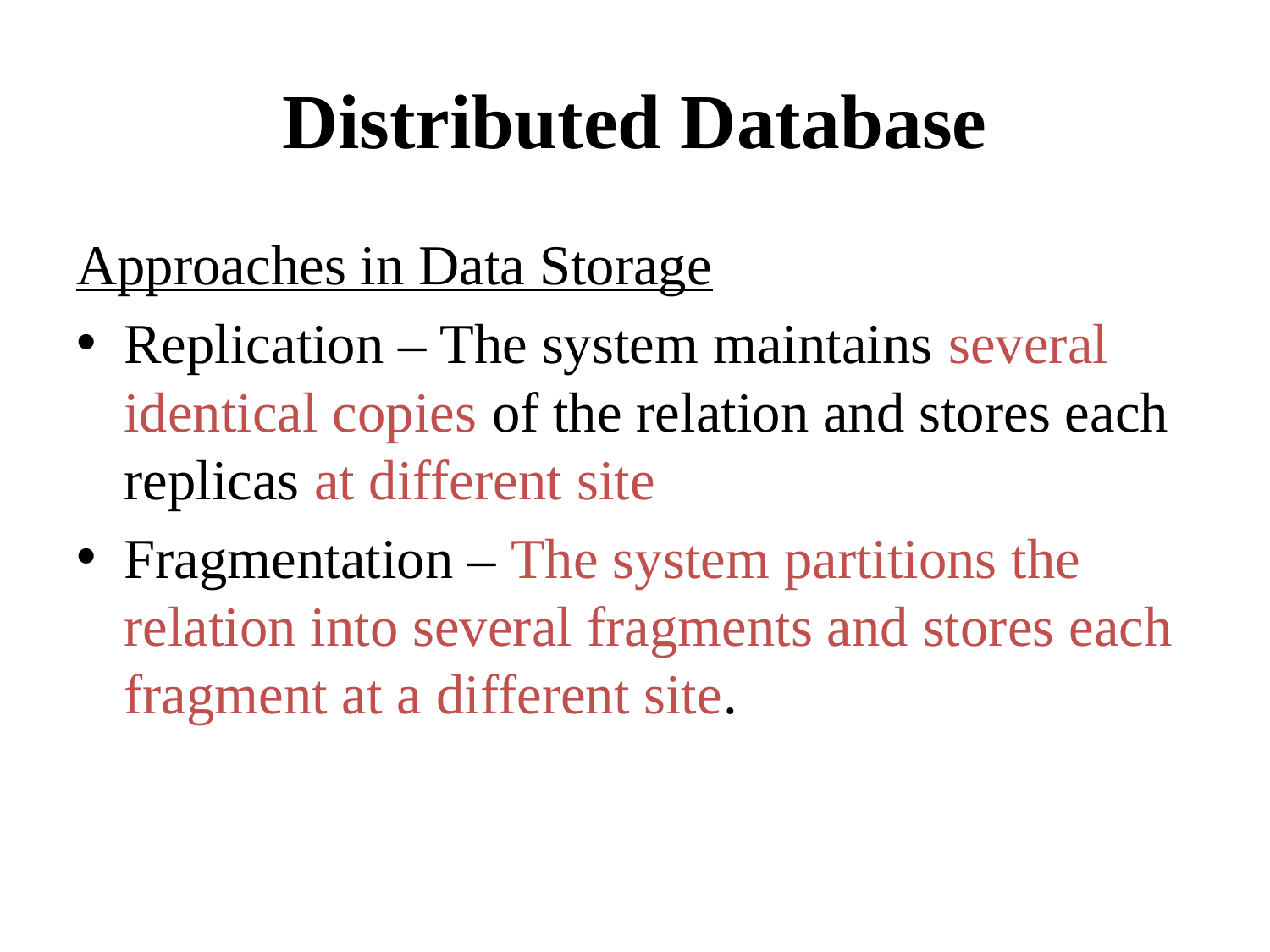

# Distributed Database
Approaches in Data Storage
Replication – The system maintains several identical copies of the relation and stores each replicas at different site
Fragmentation – The system partitions the relation into several fragments and stores each fragment at a different site.